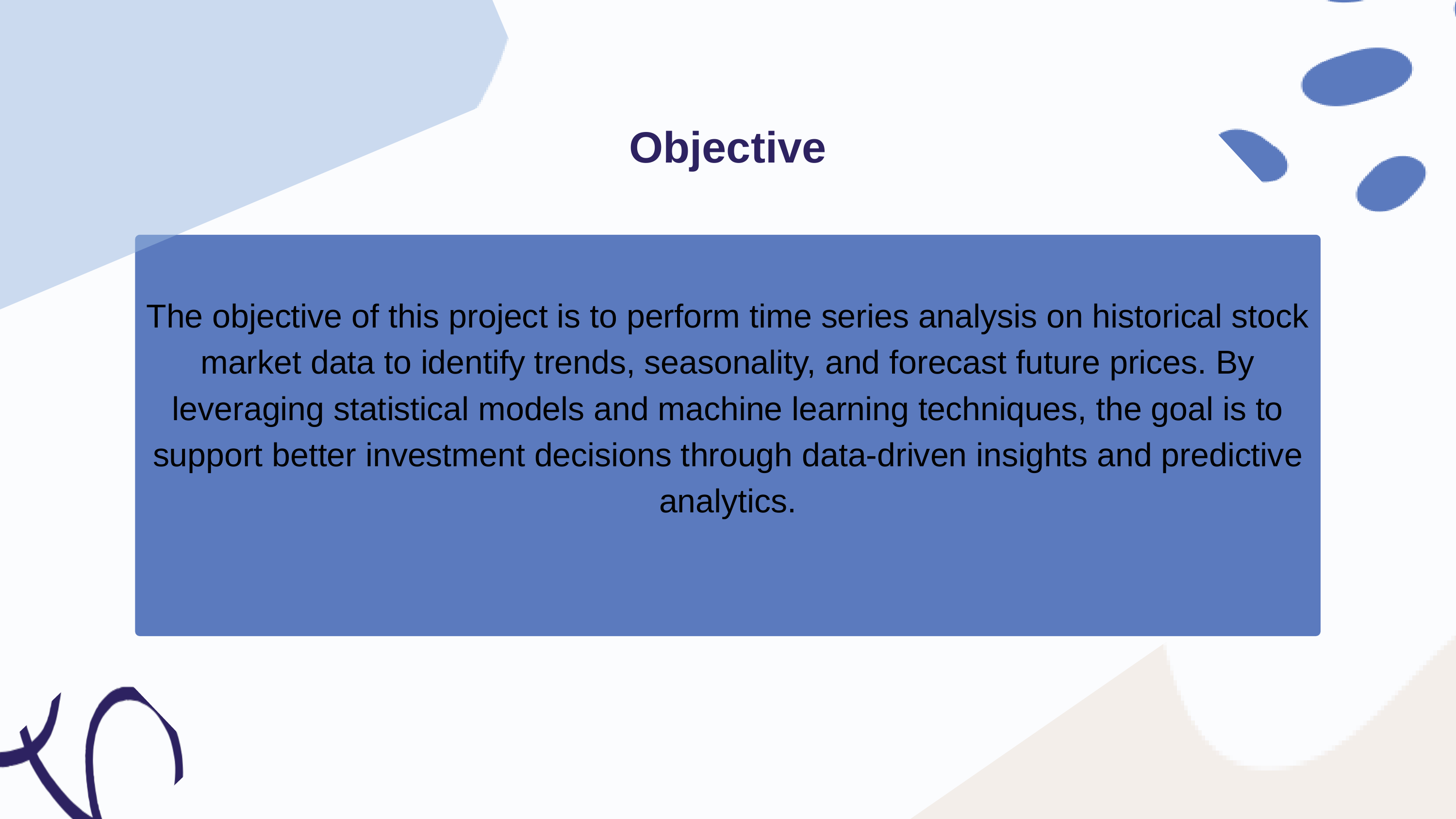

Objective

The objective of this project is to perform time series analysis on historical stock market data to identify trends, seasonality, and forecast future prices. By leveraging statistical models and machine learning techniques, the goal is to support better investment decisions through data-driven insights and predictive analytics.